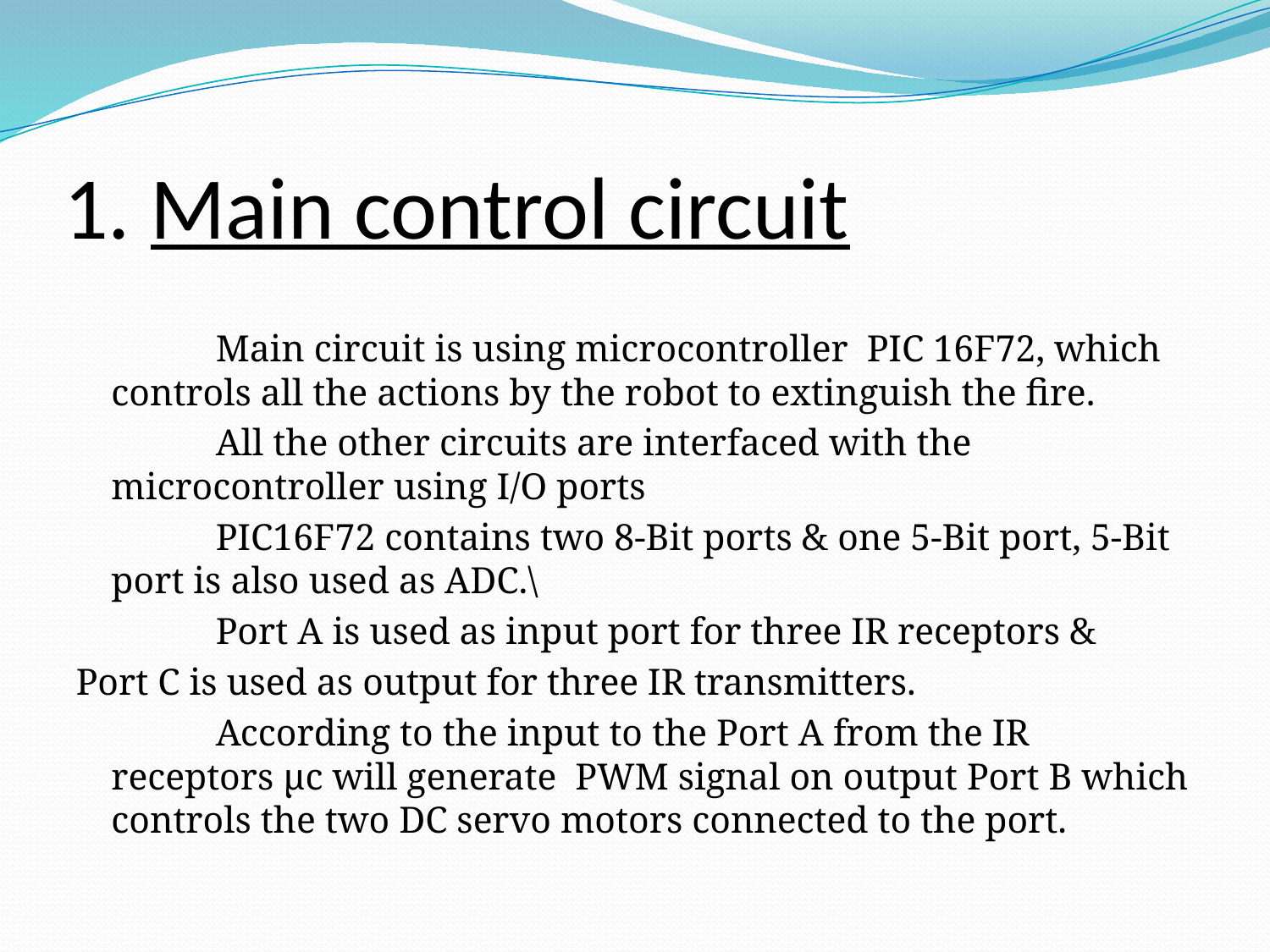

# 1. Main control circuit

               Main circuit is using microcontroller  PIC 16F72, which controls all the actions by the robot to extinguish the fire.
               All the other circuits are interfaced with the microcontroller using I/O ports
               PIC16F72 contains two 8-Bit ports & one 5-Bit port, 5-Bit port is also used as ADC.\
               Port A is used as input port for three IR receptors &
Port C is used as output for three IR transmitters.
               According to the input to the Port A from the IR receptors µc will generate  PWM signal on output Port B which controls the two DC servo motors connected to the port.